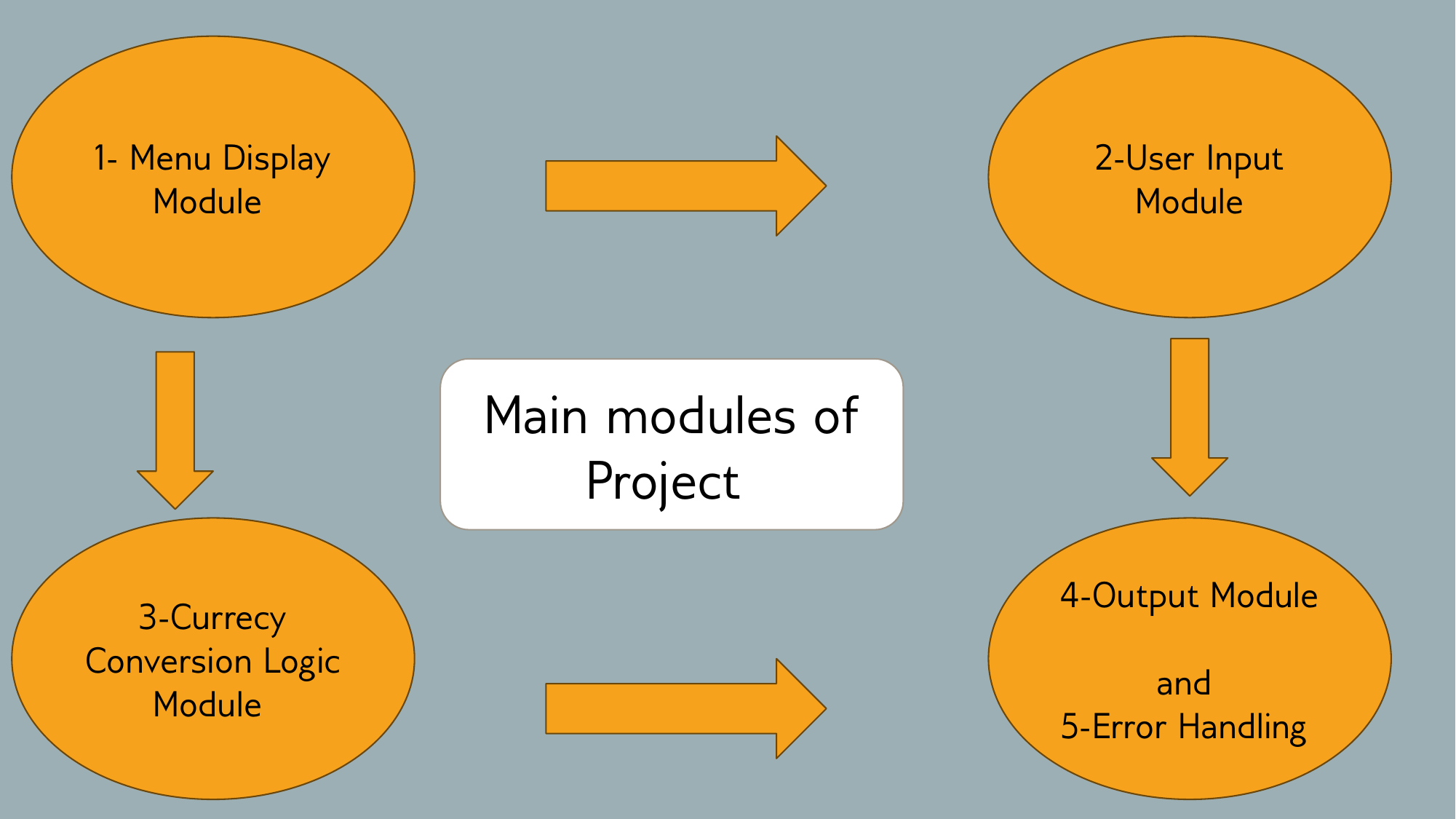

2-User Input Module
1- Menu Display Module

Main modules of Project

3-Currecy Conversion Logic Module
4-Output Module
and
5-Error Handling